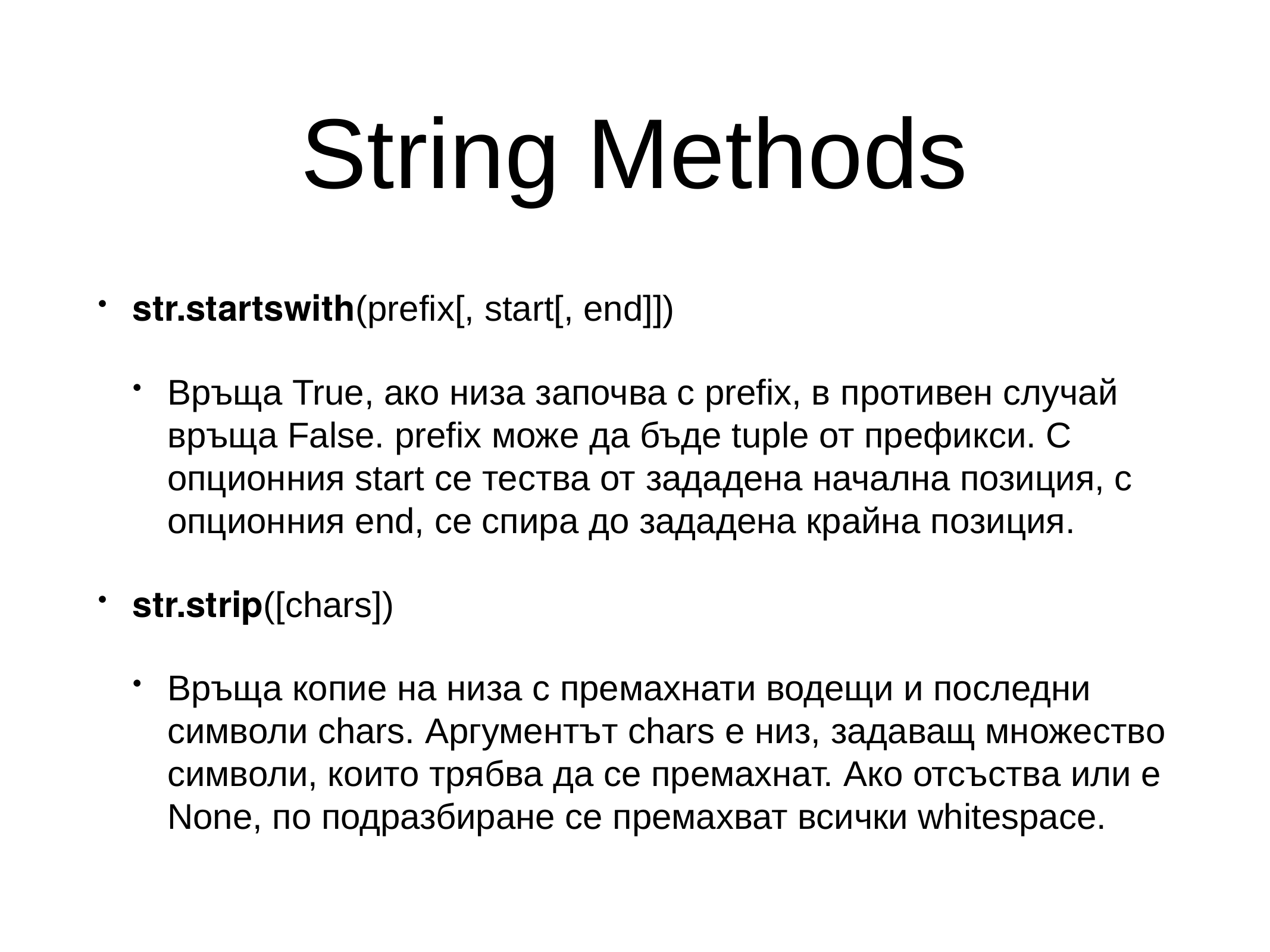

# String Methods
str.startswith(prefix[, start[, end]])
Връща True, ако низа започва с prefix, в противен случай връща False. prefix може да бъде tuple от префикси. С опционния start се тества от зададена начална позиция, с опционния end, се спира до зададена крайна позиция.
str.strip([chars])
Връща копие на низа с премахнати водещи и последни символи chars. Аргументът chars е низ, задаващ множество символи, които трябва да се премахнат. Ако отсъства или е None, по подразбиране се премахват всички whitespace.